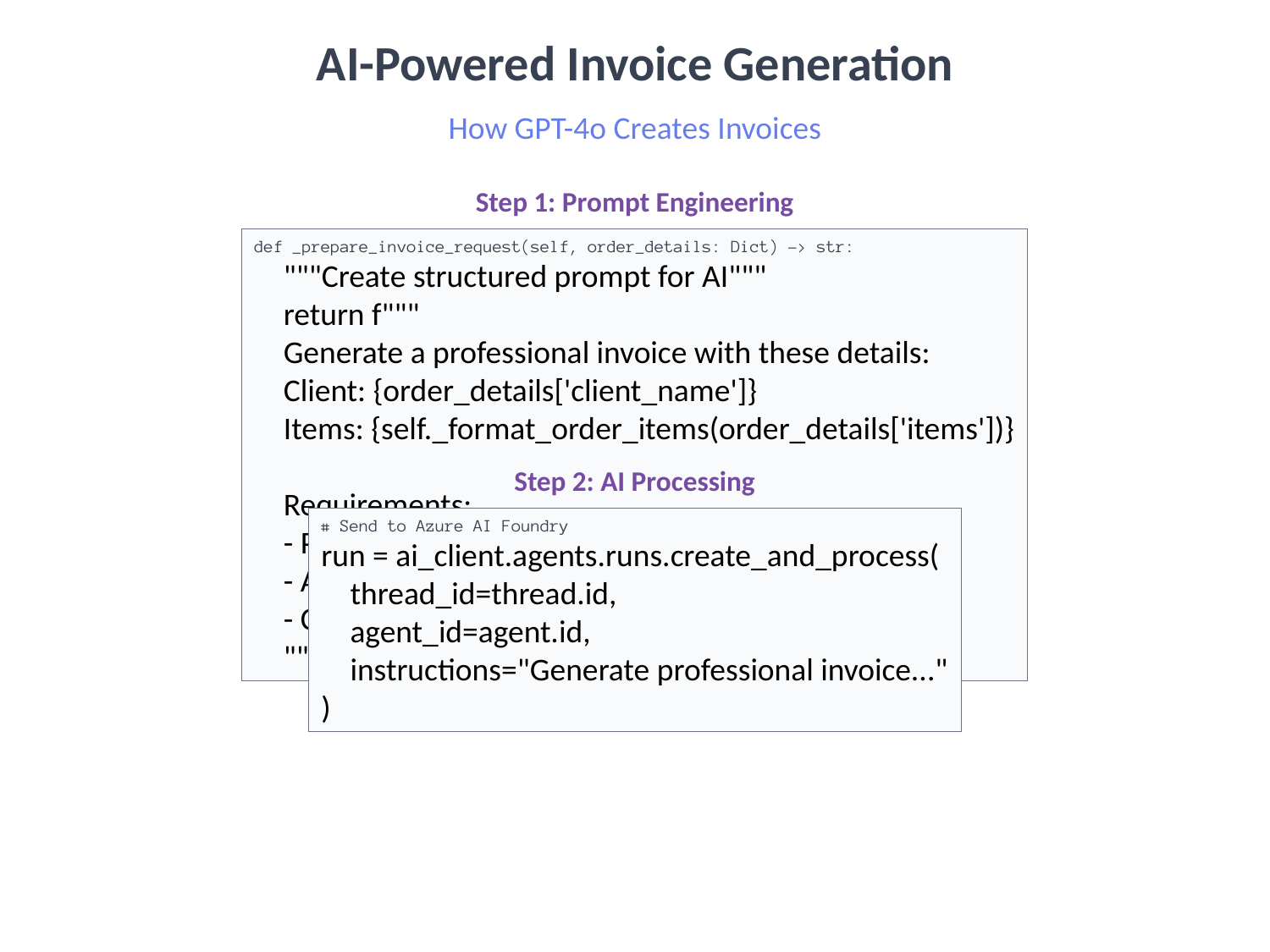

AI-Powered Invoice Generation
How GPT-4o Creates Invoices
Step 1: Prompt Engineering
def _prepare_invoice_request(self, order_details: Dict) -> str:
    """Create structured prompt for AI"""
    return f"""
    Generate a professional invoice with these details:
    Client: {order_details['client_name']}
    Items: {self._format_order_items(order_details['items'])}

    Requirements:
    - Professional formatting
    - Accurate calculations
    - Company branding
    """
Step 2: AI Processing
# Send to Azure AI Foundry
run = ai_client.agents.runs.create_and_process(
    thread_id=thread.id,
    agent_id=agent.id,
    instructions="Generate professional invoice..."
)